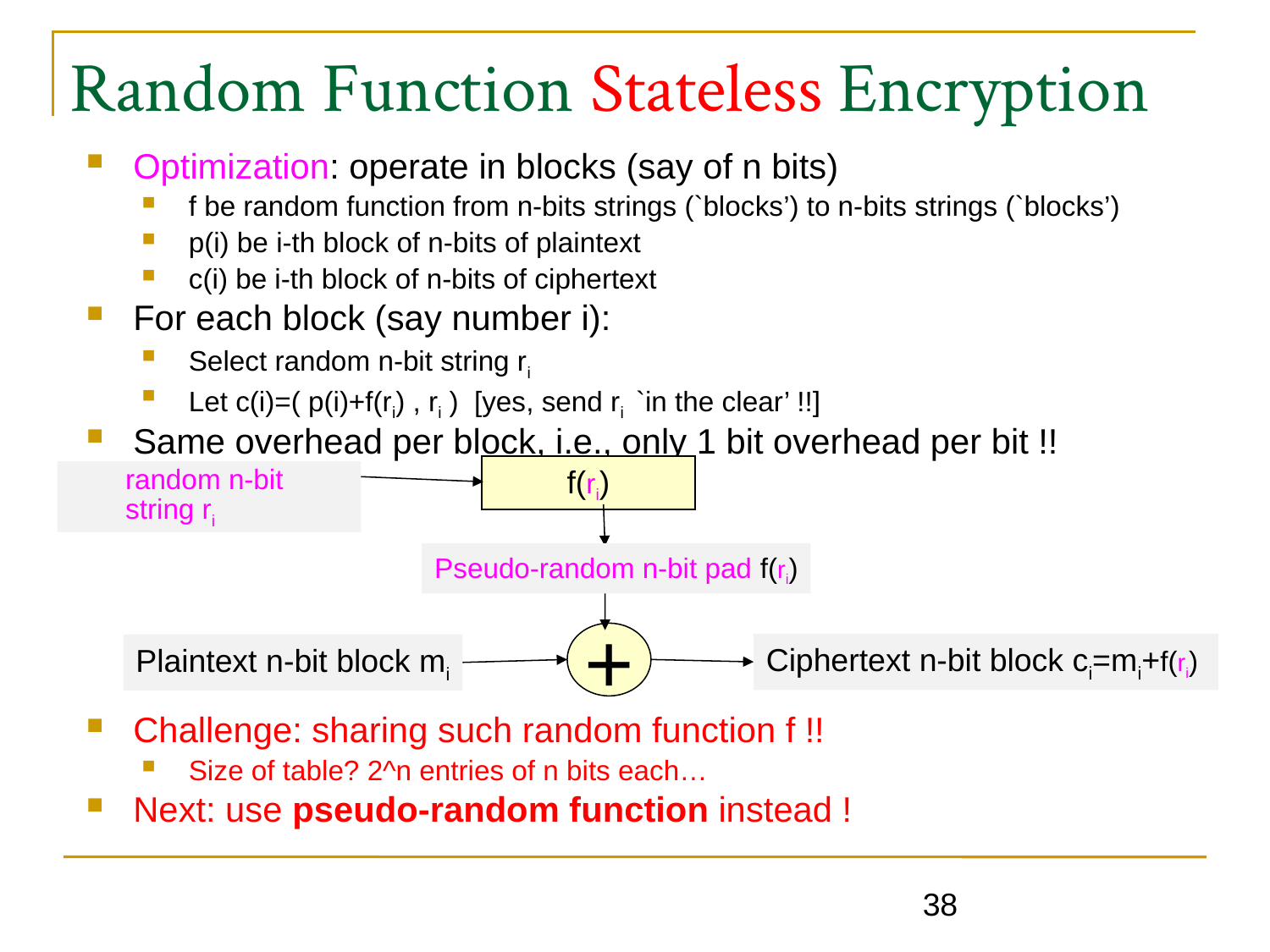

Random Function Stateless Encryption
Optimization: operate in blocks (say of n bits)
f be random function from n-bits strings (`blocks’) to n-bits strings (`blocks’)
p(i) be i-th block of n-bits of plaintext
c(i) be i-th block of n-bits of ciphertext
For each block (say number i):
Select random n-bit string ri
Let c(i)=( p(i)+f(ri) , ri )  [yes, send ri  `in the clear’ !!]
Same overhead per block, i.e., only 1 bit overhead per bit !!

Challenge: sharing such random function f !!
Size of table? 2^n entries of n bits each…
Next: use pseudo-random function instead !

f(ri)
random n-bit string ri

Pseudo-random n-bit pad f(ri)

+
Ciphertext n-bit block ci=mi+f(ri)
Plaintext n-bit block mi
38